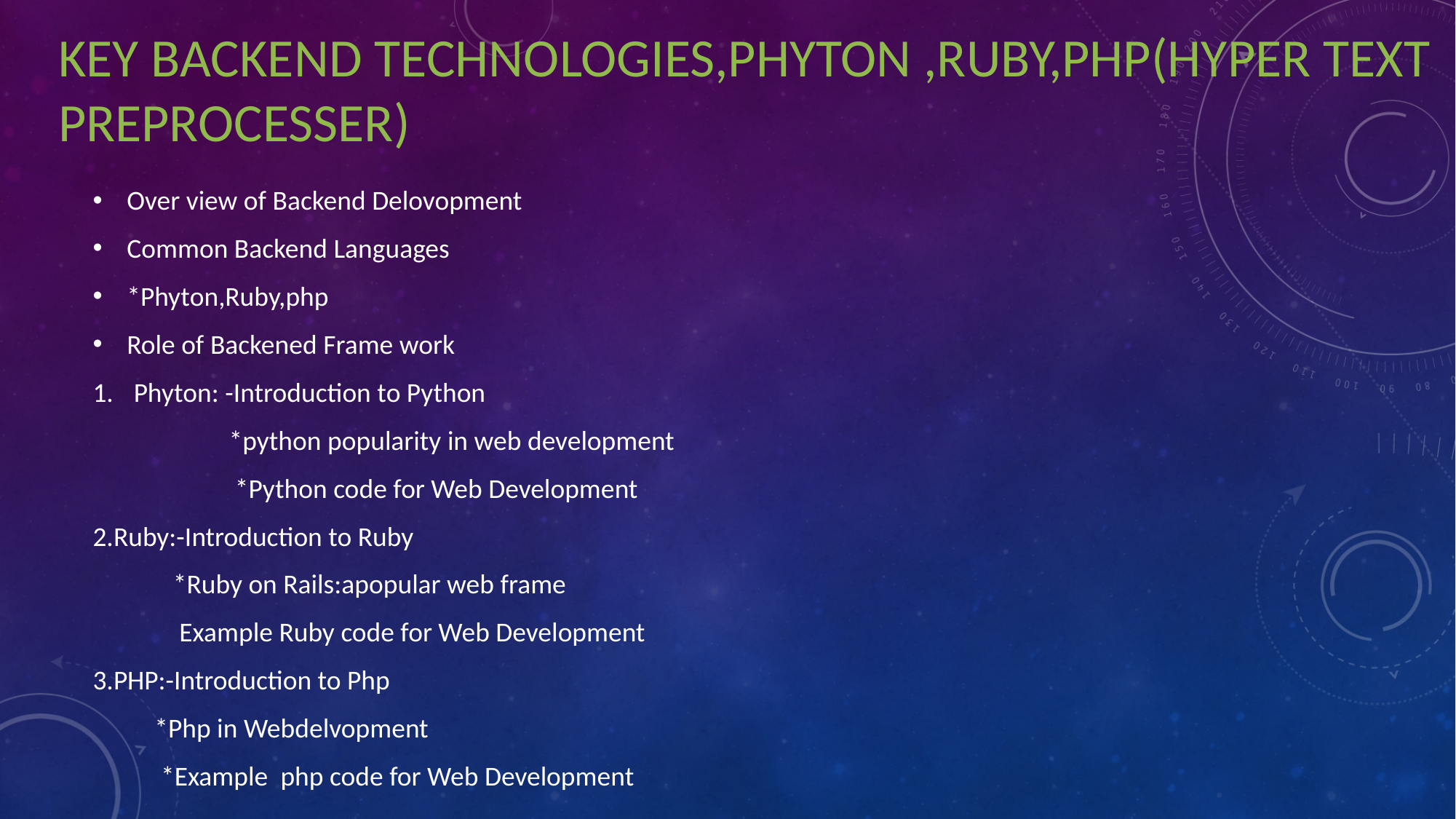

# Key backend technologies,phyton ,Ruby,php(hyper text preprocesser)
Over view of Backend Delovopment
Common Backend Languages
*Phyton,Ruby,php
Role of Backened Frame work
Phyton: -Introduction to Python
                      *python popularity in web development
                       *Python code for Web Development
2.Ruby:-Introduction to Ruby
             *Ruby on Rails:apopular web frame
              Example Ruby code for Web Development
3.PHP:-Introduction to Php
          *Php in Webdelvopment
           *Example  php code for Web Development